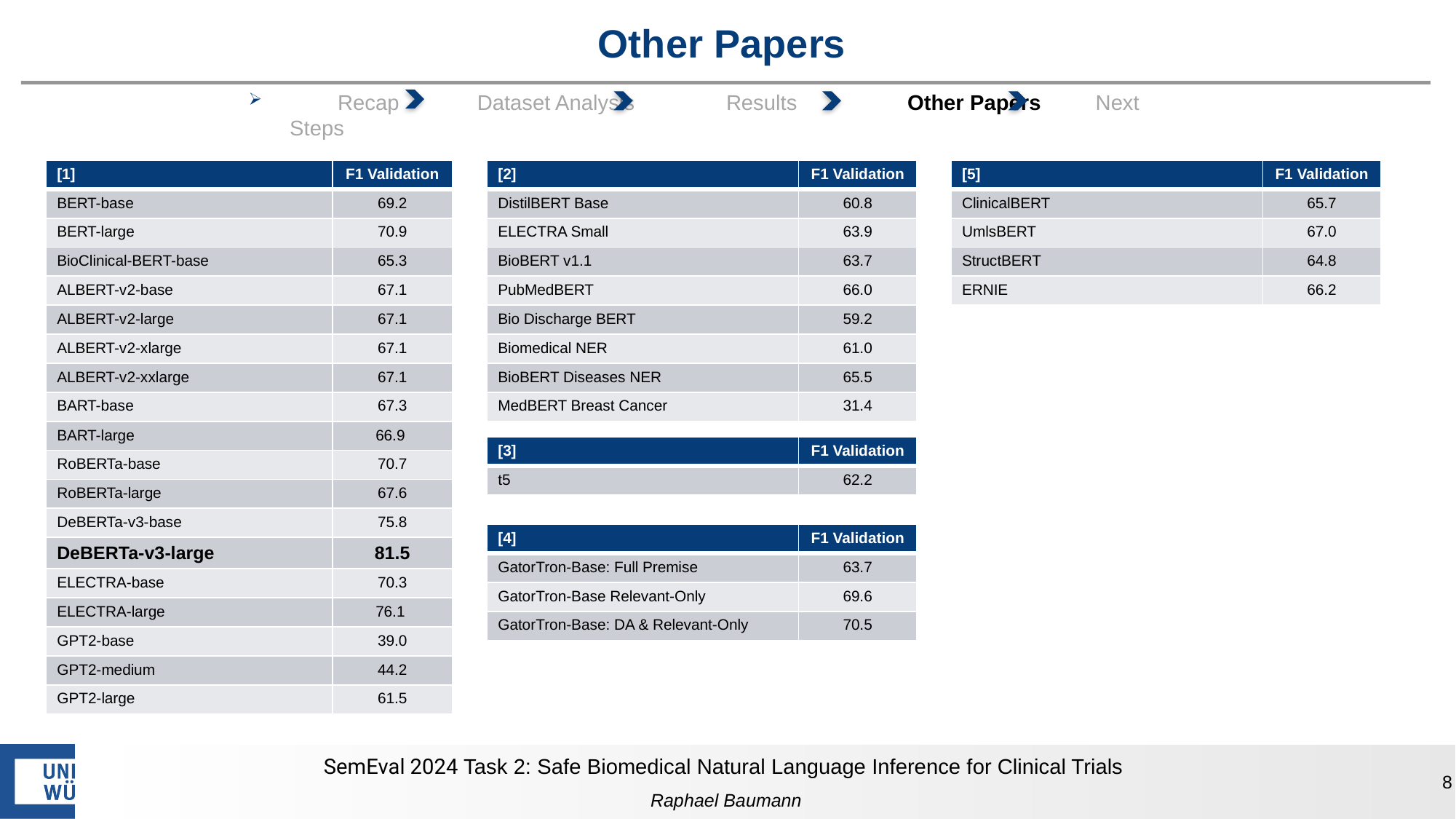

# Other Papers
        Recap             Dataset Analysis 	Results	            Other Papers	       Next Steps

| [1] | F1 Validation |
| --- | --- |
| BERT-base | 69.2 |
| BERT-large | 70.9 |
| BioClinical-BERT-base | 65.3 |
| ALBERT-v2-base | 67.1 |
| ALBERT-v2-large | 67.1 |
| ALBERT-v2-xlarge | 67.1 |
| ALBERT-v2-xxlarge | 67.1 |
| BART-base | 67.3 |
| BART-large | 66.9 |
| RoBERTa-base | 70.7 |
| RoBERTa-large | 67.6 |
| DeBERTa-v3-base | 75.8 |
| DeBERTa-v3-large | 81.5 |
| ELECTRA-base | 70.3 |
| ELECTRA-large | 76.1 |
| GPT2-base | 39.0 |
| GPT2-medium | 44.2 |
| GPT2-large | 61.5 |
| [2] | F1 Validation |
| --- | --- |
| DistilBERT Base | 60.8 |
| ELECTRA Small | 63.9 |
| BioBERT v1.1 | 63.7 |
| PubMedBERT | 66.0 |
| Bio Discharge BERT | 59.2 |
| Biomedical NER | 61.0 |
| BioBERT Diseases NER | 65.5 |
| MedBERT Breast Cancer | 31.4 |
| [5] | F1 Validation |
| --- | --- |
| ClinicalBERT | 65.7 |
| UmlsBERT | 67.0 |
| StructBERT | 64.8 |
| ERNIE | 66.2 |
| [3] | F1 Validation |
| --- | --- |
| t5 | 62.2 |
| [4] | F1 Validation |
| --- | --- |
| GatorTron-Base: Full Premise | 63.7 |
| GatorTron-Base Relevant-Only | 69.6 |
| GatorTron-Base: DA & Relevant-Only | 70.5 |